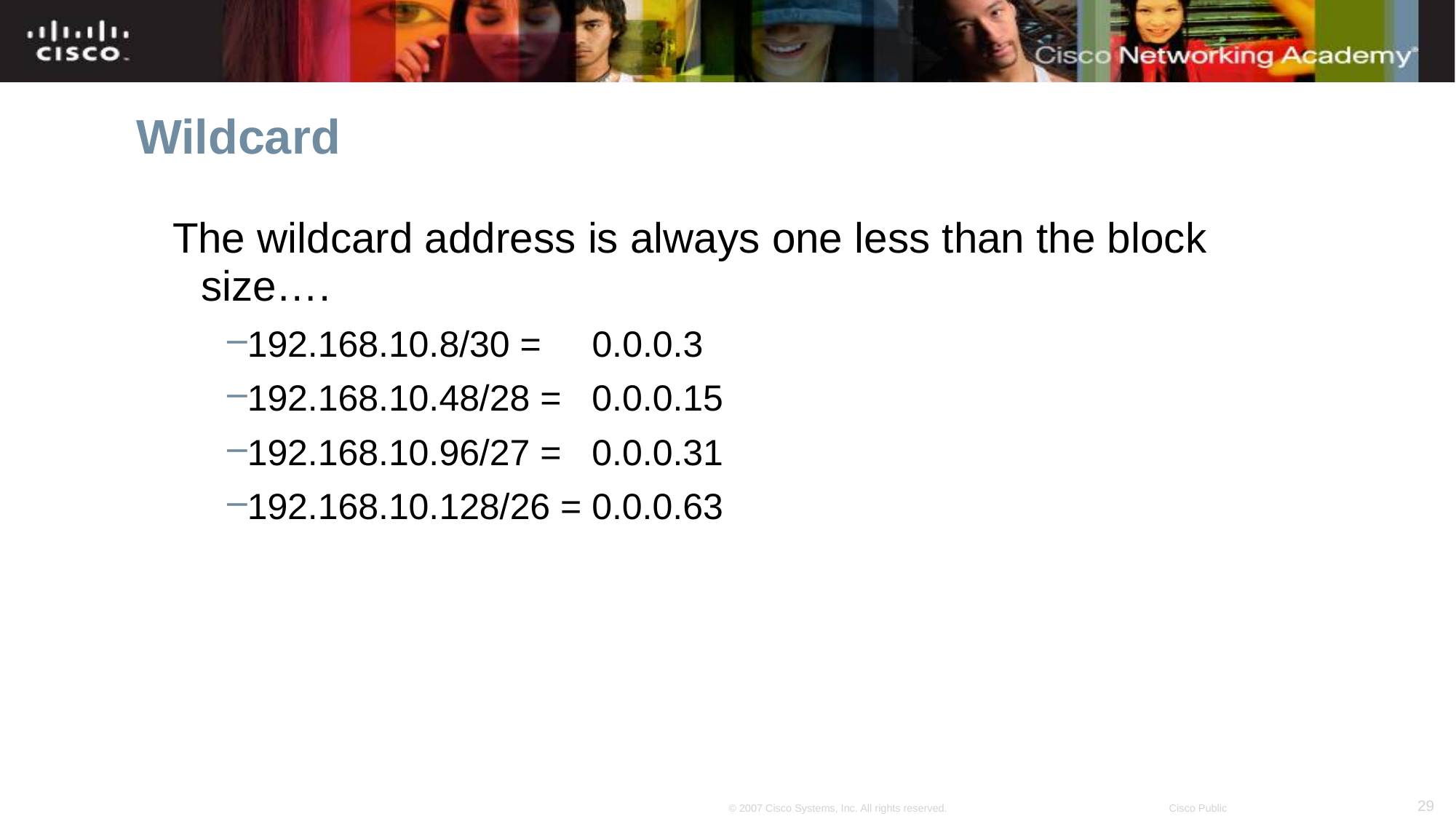

# Wildcard
The wildcard address is always one less than the block size….
192.168.10.8/30 =     0.0.0.3
192.168.10.48/28 =   0.0.0.15
192.168.10.96/27 =   0.0.0.31
192.168.10.128/26 = 0.0.0.63